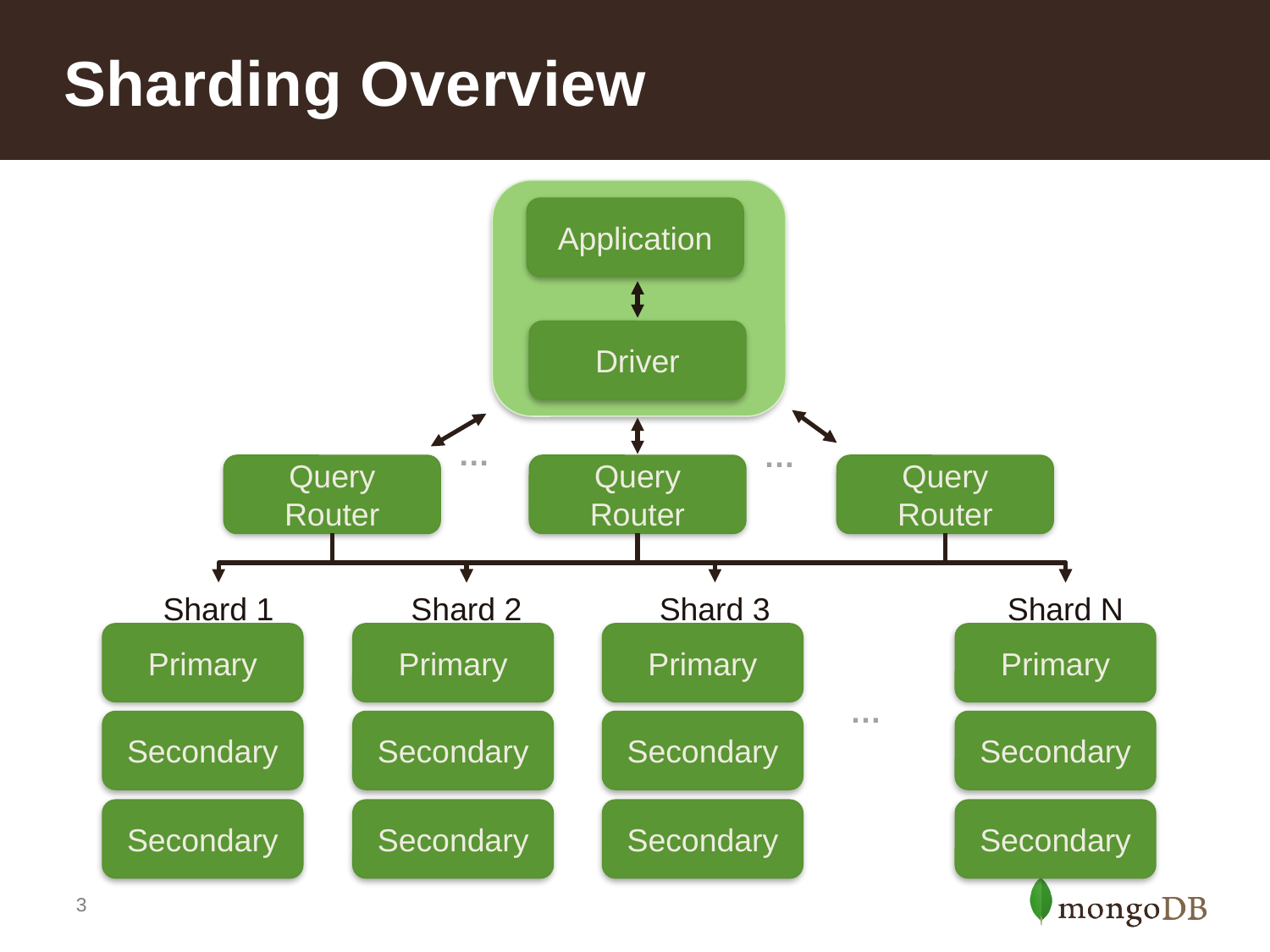

# Sharding Overview

Application
Driver
…
…
Query Router
Query Router
Query Router
Shard 1
Shard 2
Shard 3
Shard N
Primary
Primary
Primary
Primary
…
Secondary
Secondary
Secondary
Secondary
Secondary
Secondary
Secondary
Secondary